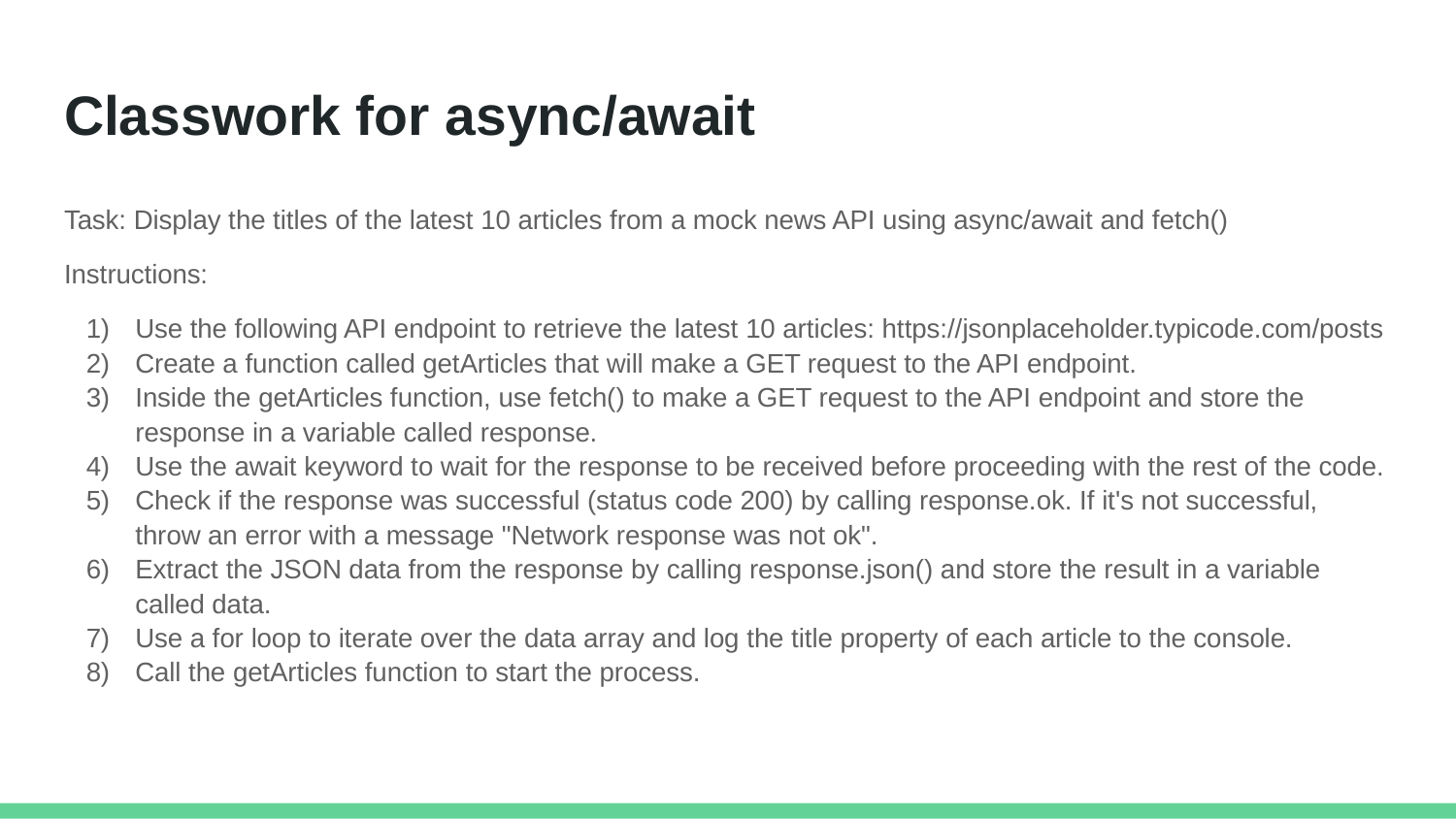

# Classwork for async/await
Task: Display the titles of the latest 10 articles from a mock news API using async/await and fetch()
Instructions:
Use the following API endpoint to retrieve the latest 10 articles: https://jsonplaceholder.typicode.com/posts
Create a function called getArticles that will make a GET request to the API endpoint.
Inside the getArticles function, use fetch() to make a GET request to the API endpoint and store the response in a variable called response.
Use the await keyword to wait for the response to be received before proceeding with the rest of the code.
Check if the response was successful (status code 200) by calling response.ok. If it's not successful, throw an error with a message "Network response was not ok".
Extract the JSON data from the response by calling response.json() and store the result in a variable called data.
Use a for loop to iterate over the data array and log the title property of each article to the console.
Call the getArticles function to start the process.